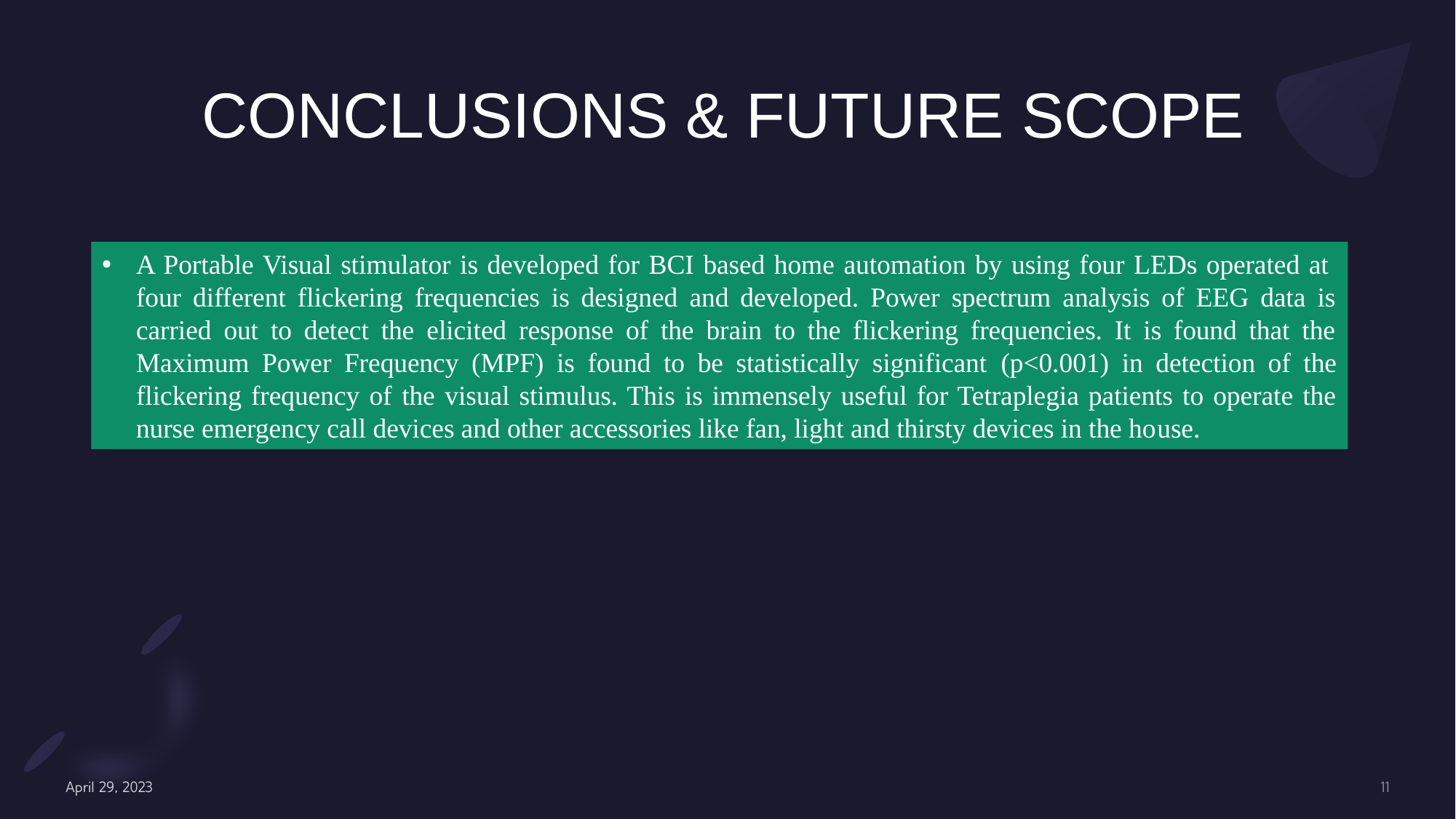

# CONCLUSIONS & FUTURE SCOPE
A Portable Visual stimulator is developed for BCI based home automation by using four LEDs operated at  four different flickering frequencies is designed and developed. Power spectrum analysis of EEG data is carried out to detect the elicited response of the brain to the flickering frequencies. It is found that the Maximum Power Frequency (MPF) is found to be statistically significant (p<0.001) in detection of the flickering frequency of the visual stimulus. This is immensely useful for Tetraplegia patients to operate the nurse emergency call devices and other accessories like fan, light and thirsty devices in the house.
April 29, 2023
11